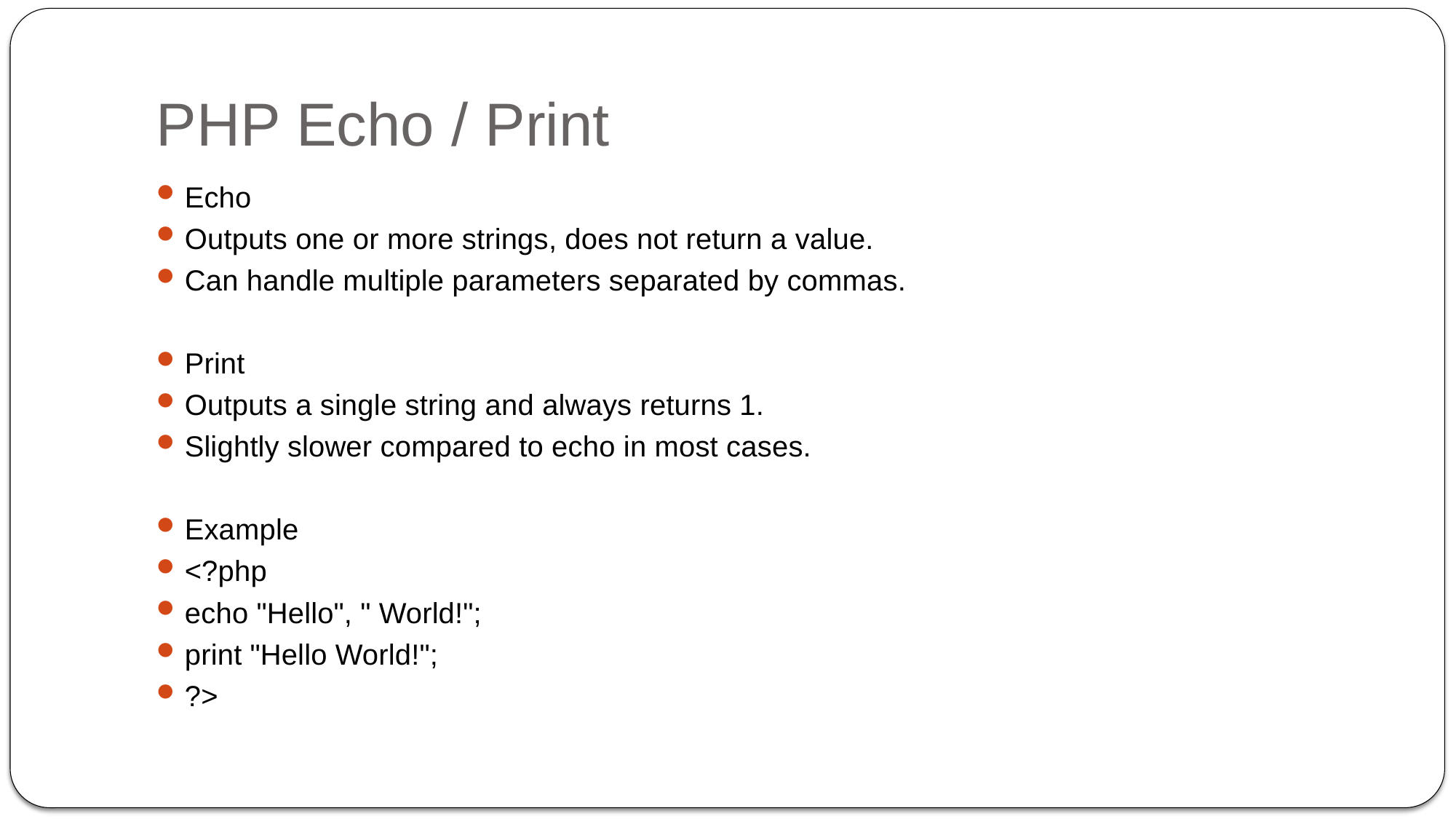

# PHP Echo / Print
Echo
Outputs one or more strings, does not return a value.
Can handle multiple parameters separated by commas.

Print
Outputs a single string and always returns 1.
Slightly slower compared to echo in most cases.

Example
<?php
echo "Hello", " World!";
print "Hello World!";
?>